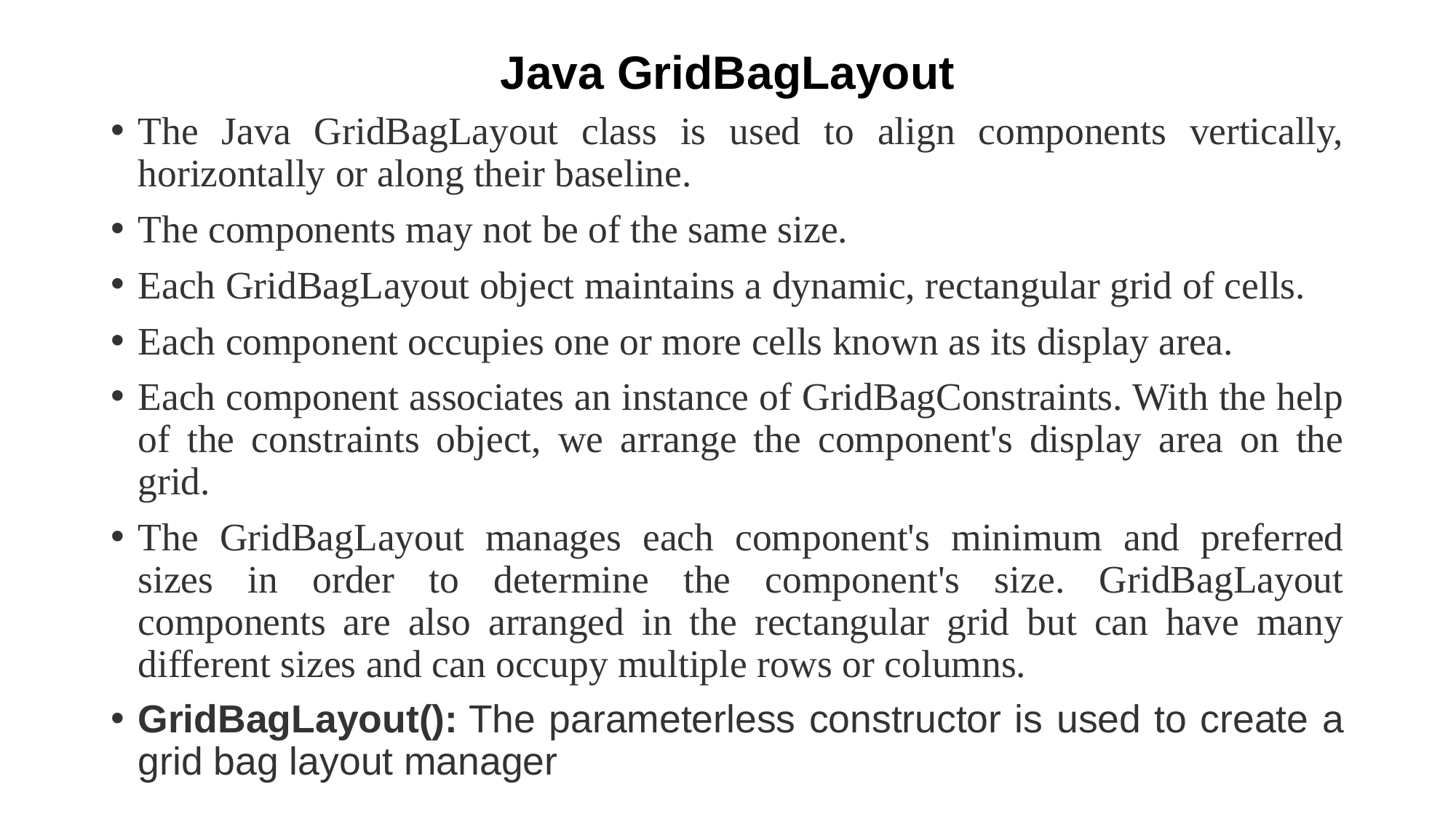

# Java GridBagLayout
The Java GridBagLayout class is used to align components vertically, horizontally or along their baseline.
The components may not be of the same size.
Each GridBagLayout object maintains a dynamic, rectangular grid of cells.
Each component occupies one or more cells known as its display area.
Each component associates an instance of GridBagConstraints. With the help of the constraints object, we arrange the component's display area on the grid.
The GridBagLayout manages each component's minimum and preferred sizes in order to determine the component's size. GridBagLayout components are also arranged in the rectangular grid but can have many different sizes and can occupy multiple rows or columns.
GridBagLayout(): The parameterless constructor is used to create a grid bag layout manager